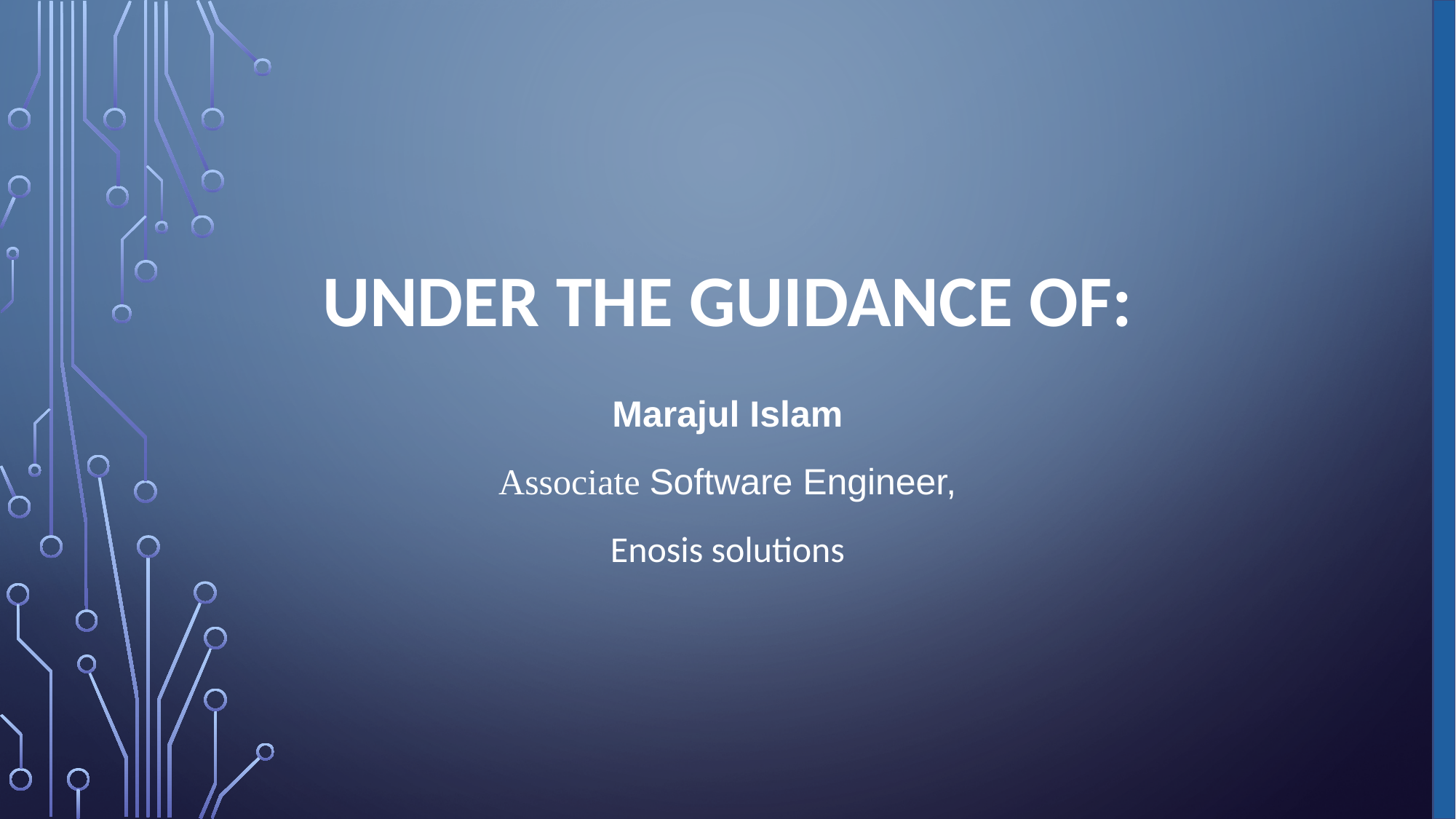

# Under the guidance of:
Marajul Islam
Associate Software Engineer,
Enosis solutions